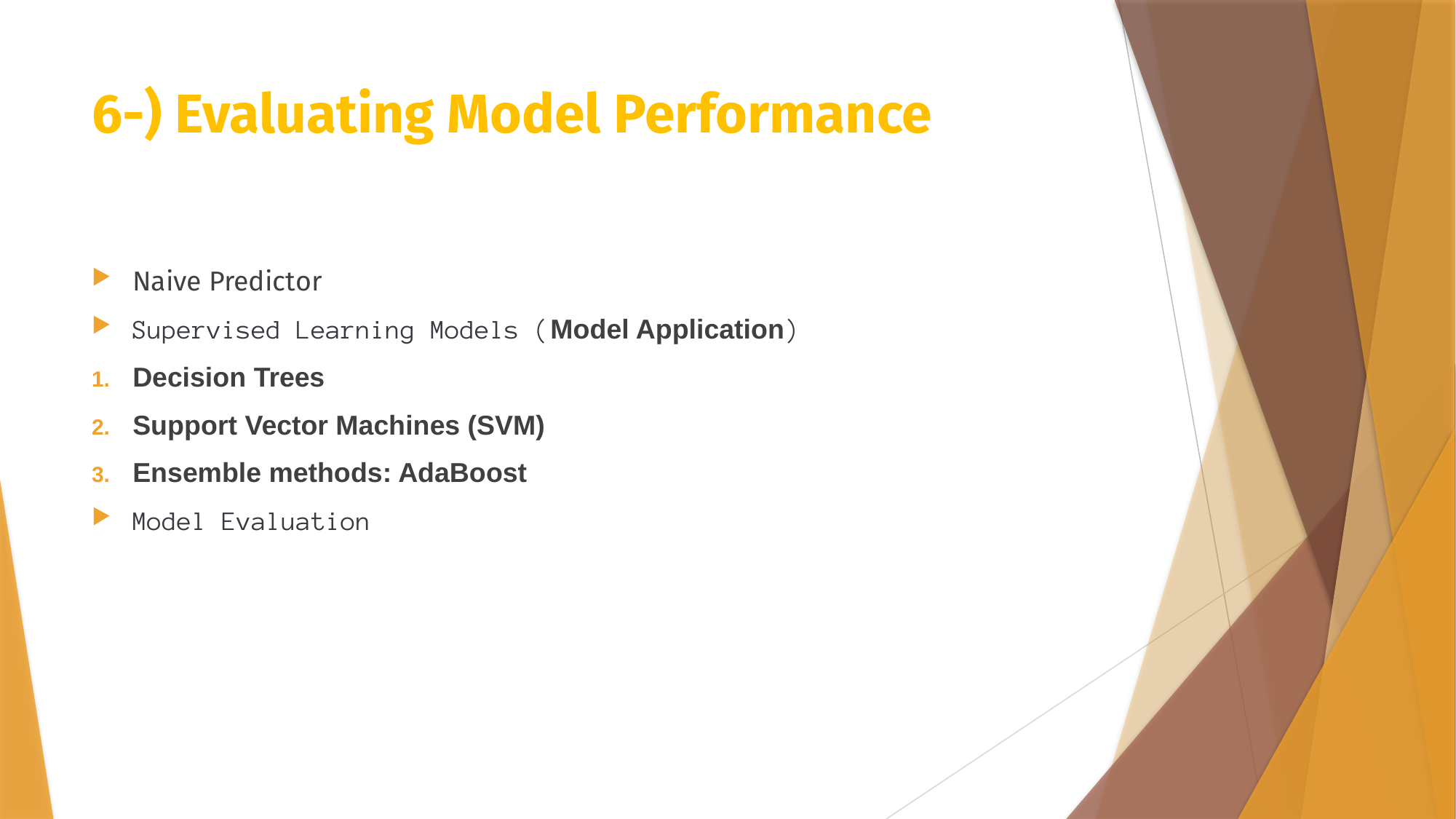

# 6-) Evaluating Model Performance
Naive Predictor
Supervised Learning Models (Model Application)
Decision Trees
Support Vector Machines (SVM)
Ensemble methods: AdaBoost
Model Evaluation